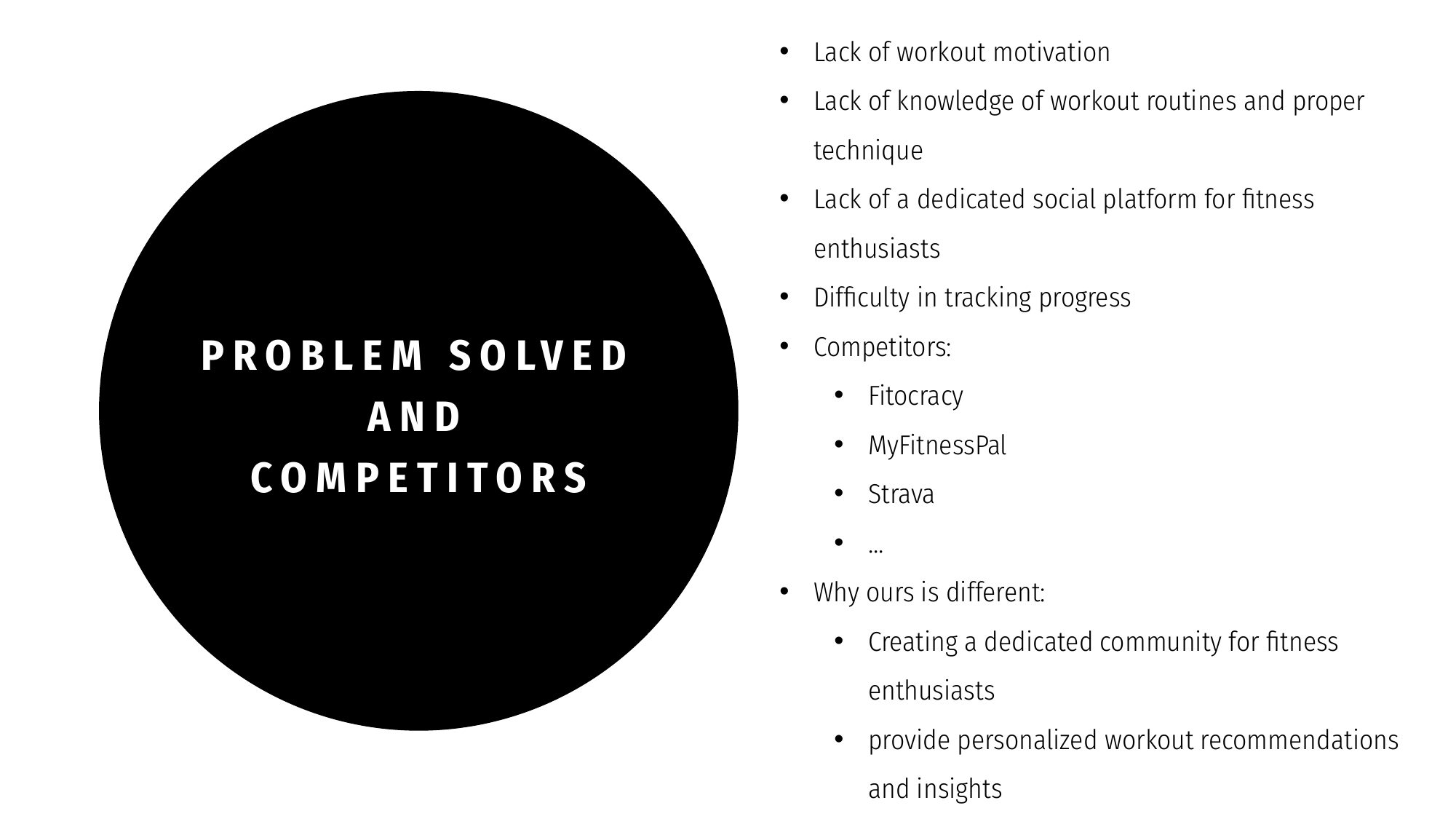

Lack of workout motivation
Lack of knowledge of workout routines and proper technique
Lack of a dedicated social platform for fitness enthusiasts
Difficulty in tracking progress
Competitors:
Fitocracy
MyFitnessPal
Strava
...
Why ours is different:
Creating a dedicated community for fitness enthusiasts
provide personalized workout recommendations and insights

# Problem solved and competitors